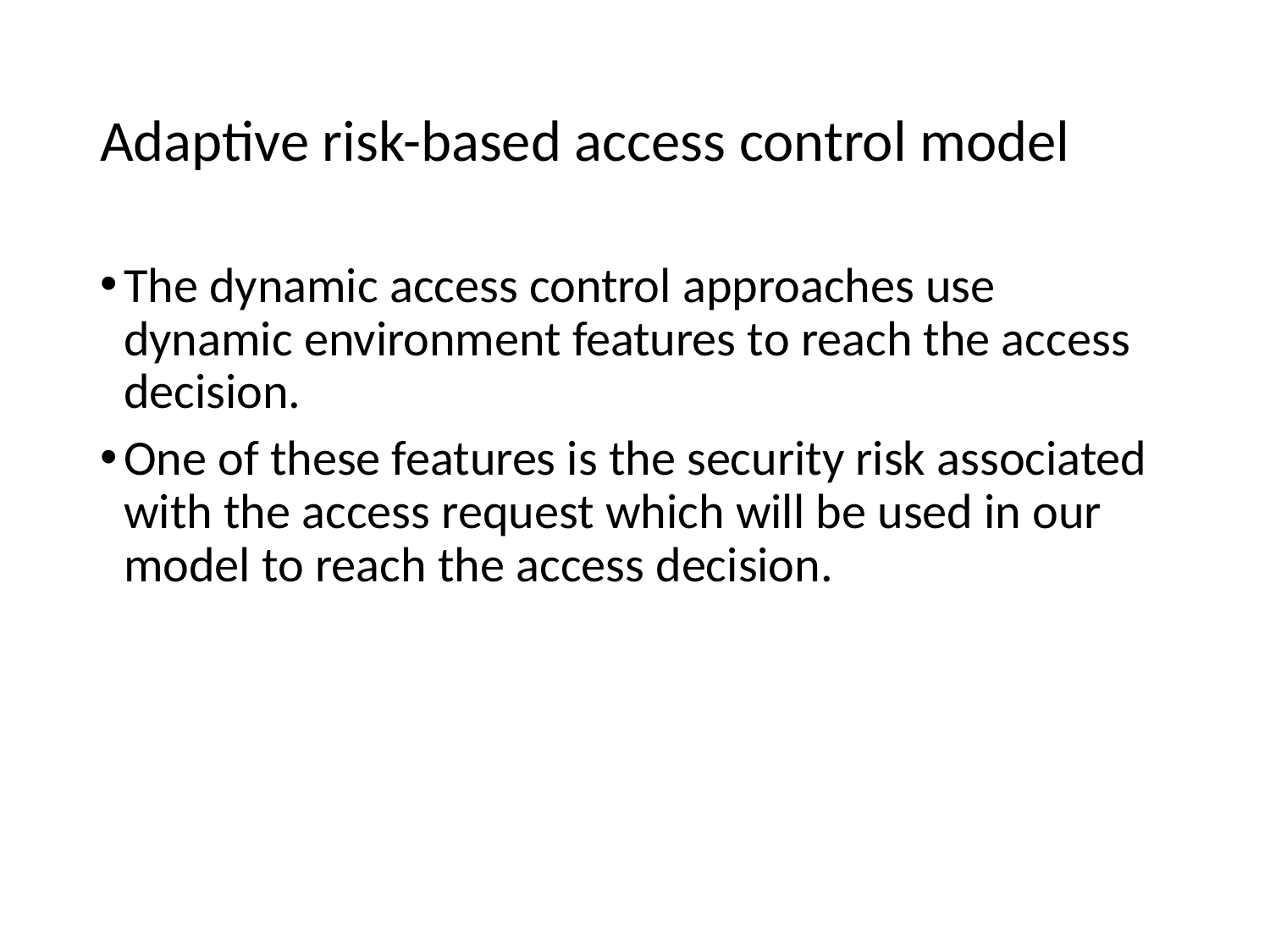

# Adaptive risk-based access control model
The dynamic access control approaches use dynamic environment features to reach the access decision.
One of these features is the security risk associated with the access request which will be used in our model to reach the access decision.